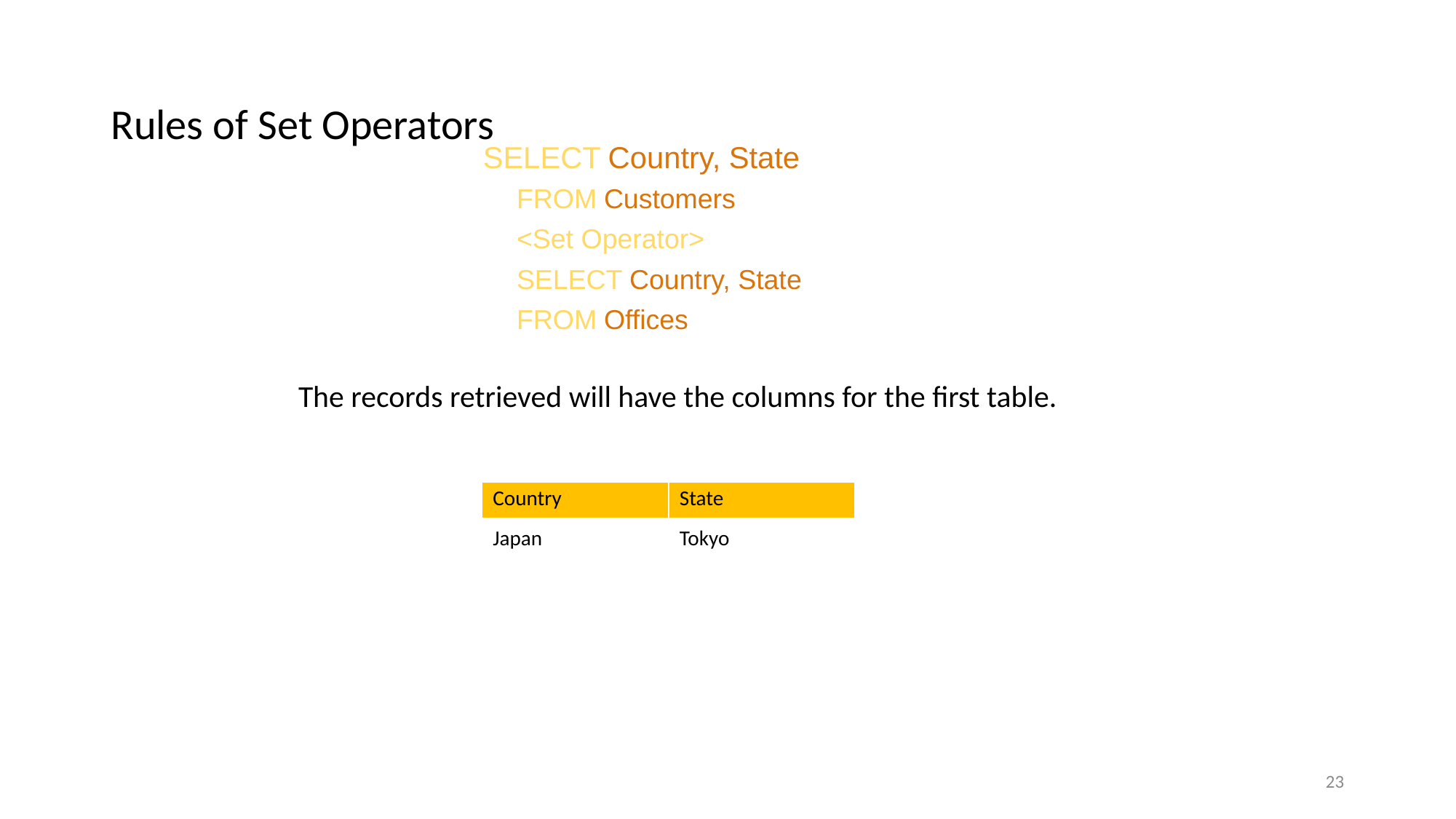

# Rules of Set Operators
		SELECT Country, State
  		FROM Customers
  		<Set Operator>
  		SELECT Country, State
  		FROM Offices

The records retrieved will have the columns for the first table.

| Country | State |
| --- | --- |
| Japan | Tokyo |
23